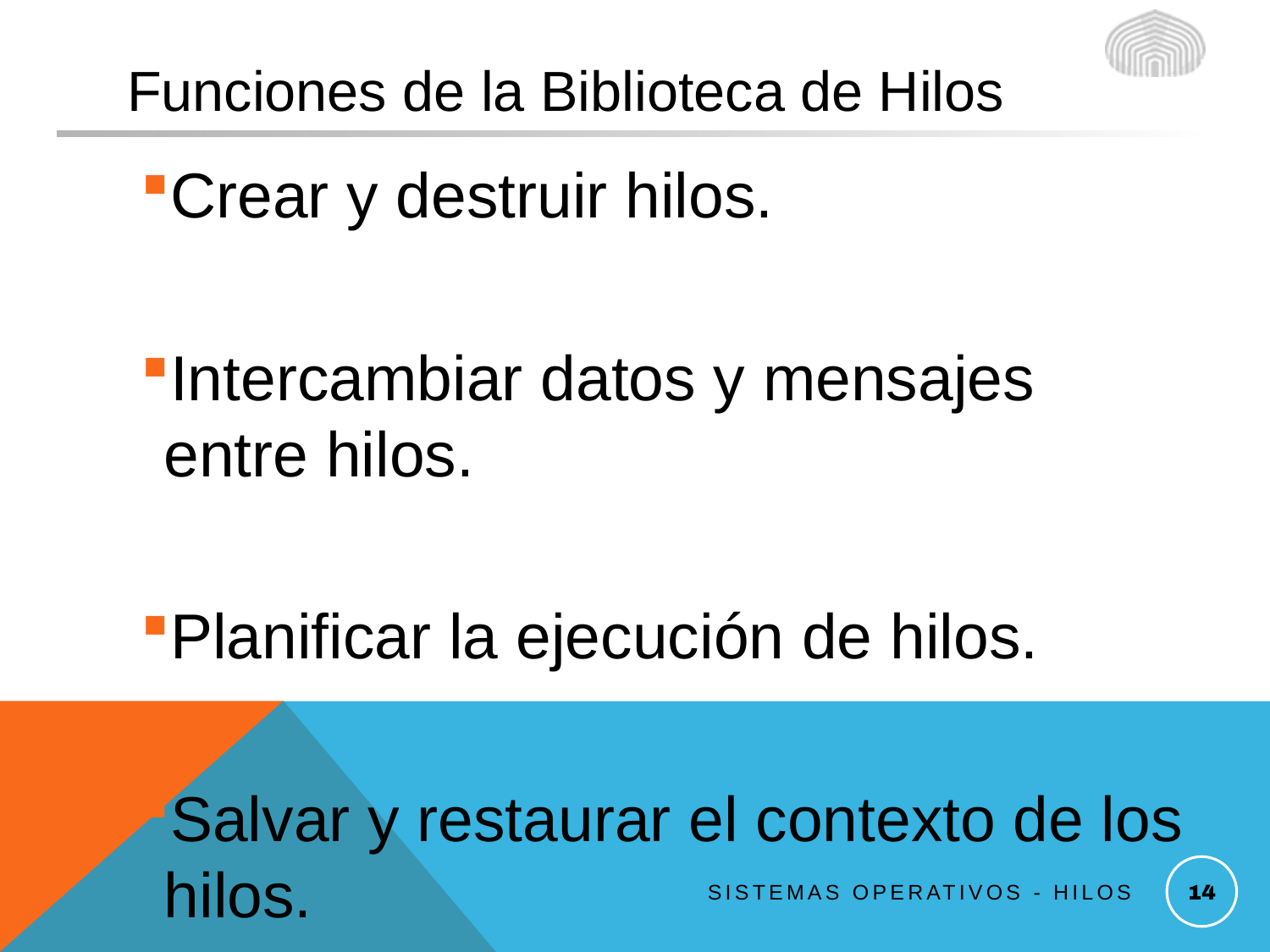

# Funciones de la Biblioteca de Hilos
Crear y destruir hilos.

Intercambiar datos y mensajes entre hilos.

Planificar la ejecución de hilos.

Salvar y restaurar el contexto de los hilos.

14
Sistemas Operativos - Hilos